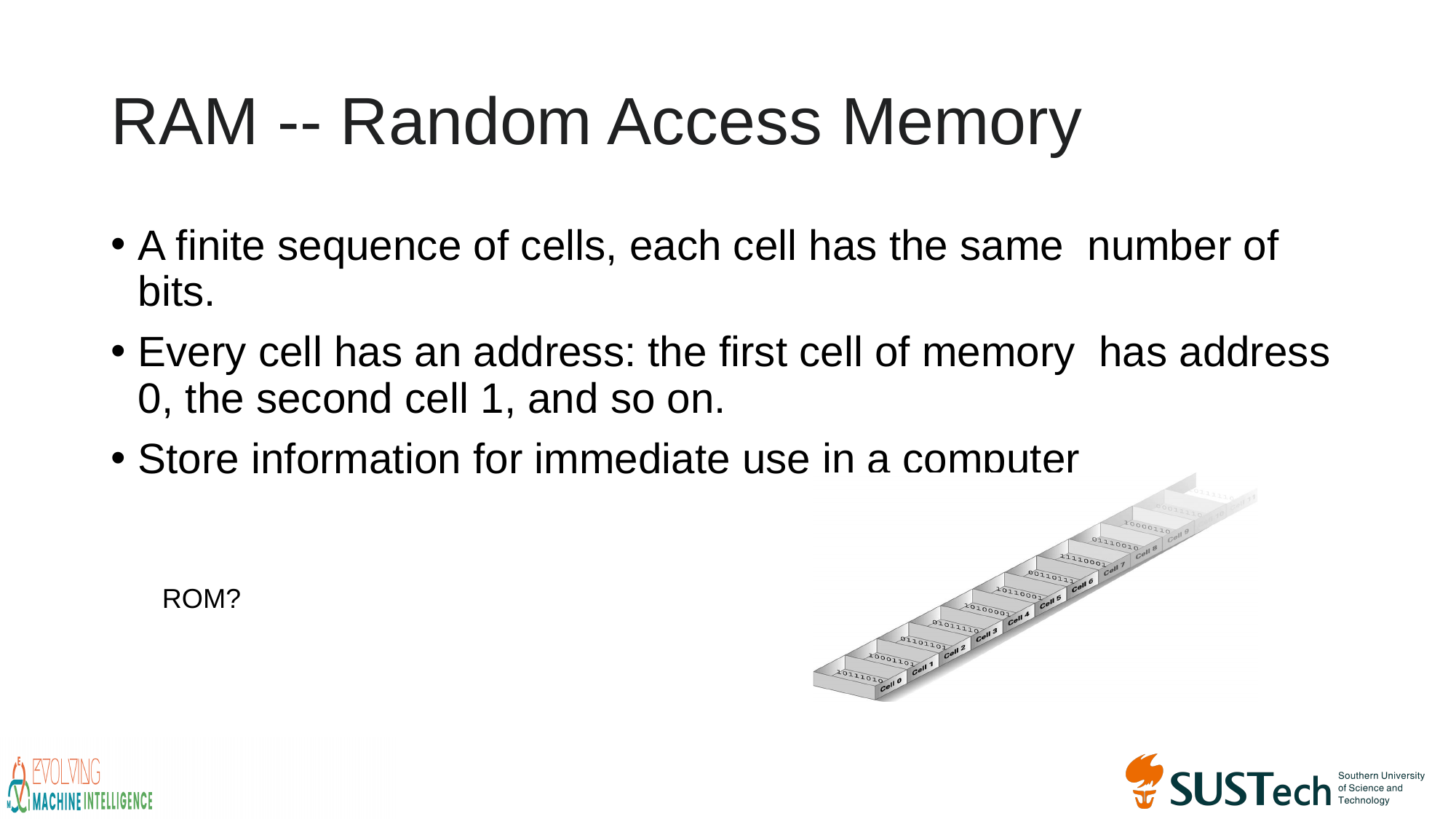

# RAM -- Random Access Memory
A finite sequence of cells, each cell has the same  number of bits.
Every cell has an address: the first cell of memory  has address 0, the second cell 1, and so on.
Store information for immediate use in a computer

ROM?